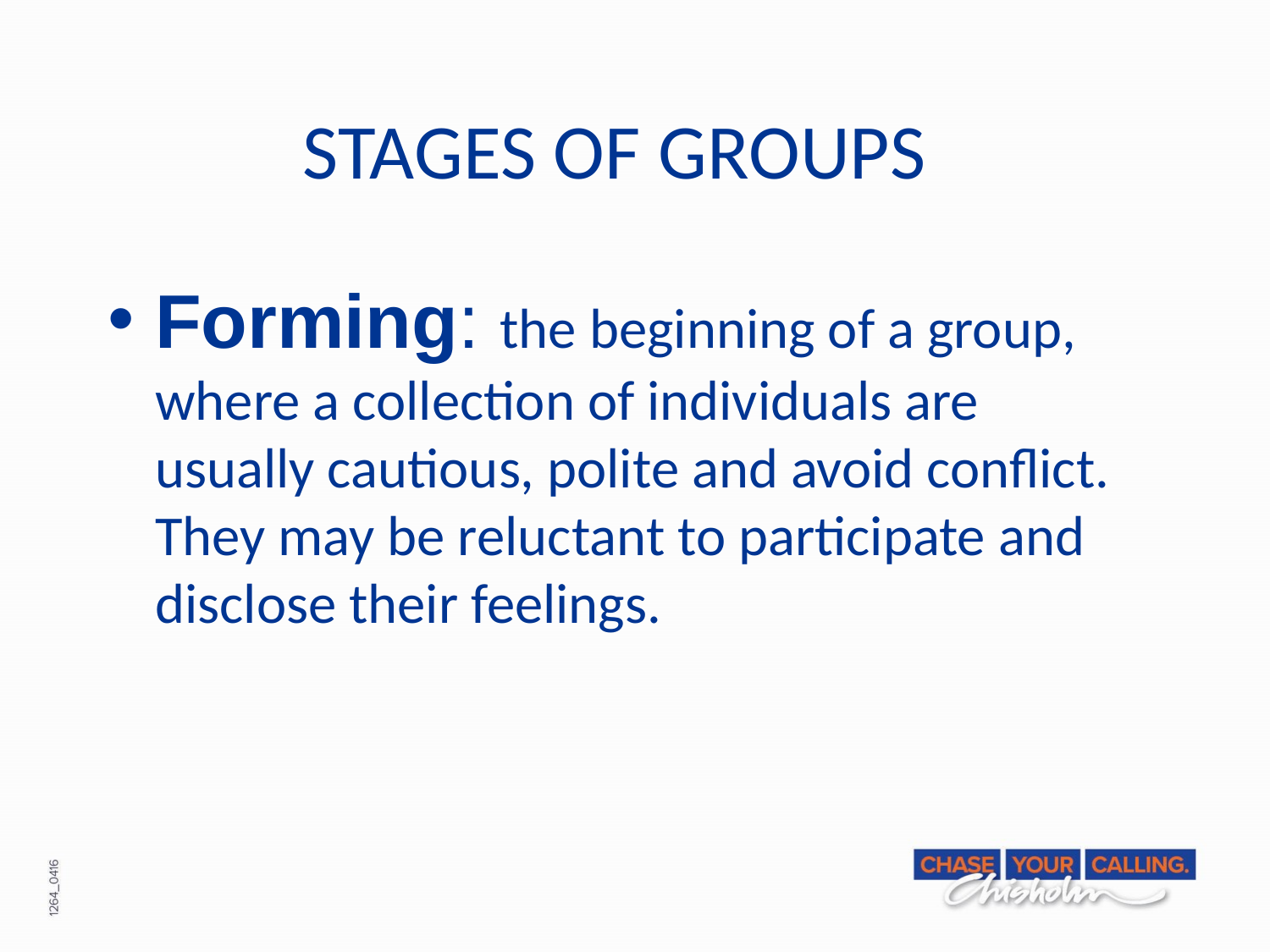

# STAGES OF GROUPS
Forming: the beginning of a group, where a collection of individuals are usually cautious, polite and avoid conflict. They may be reluctant to participate and disclose their feelings.